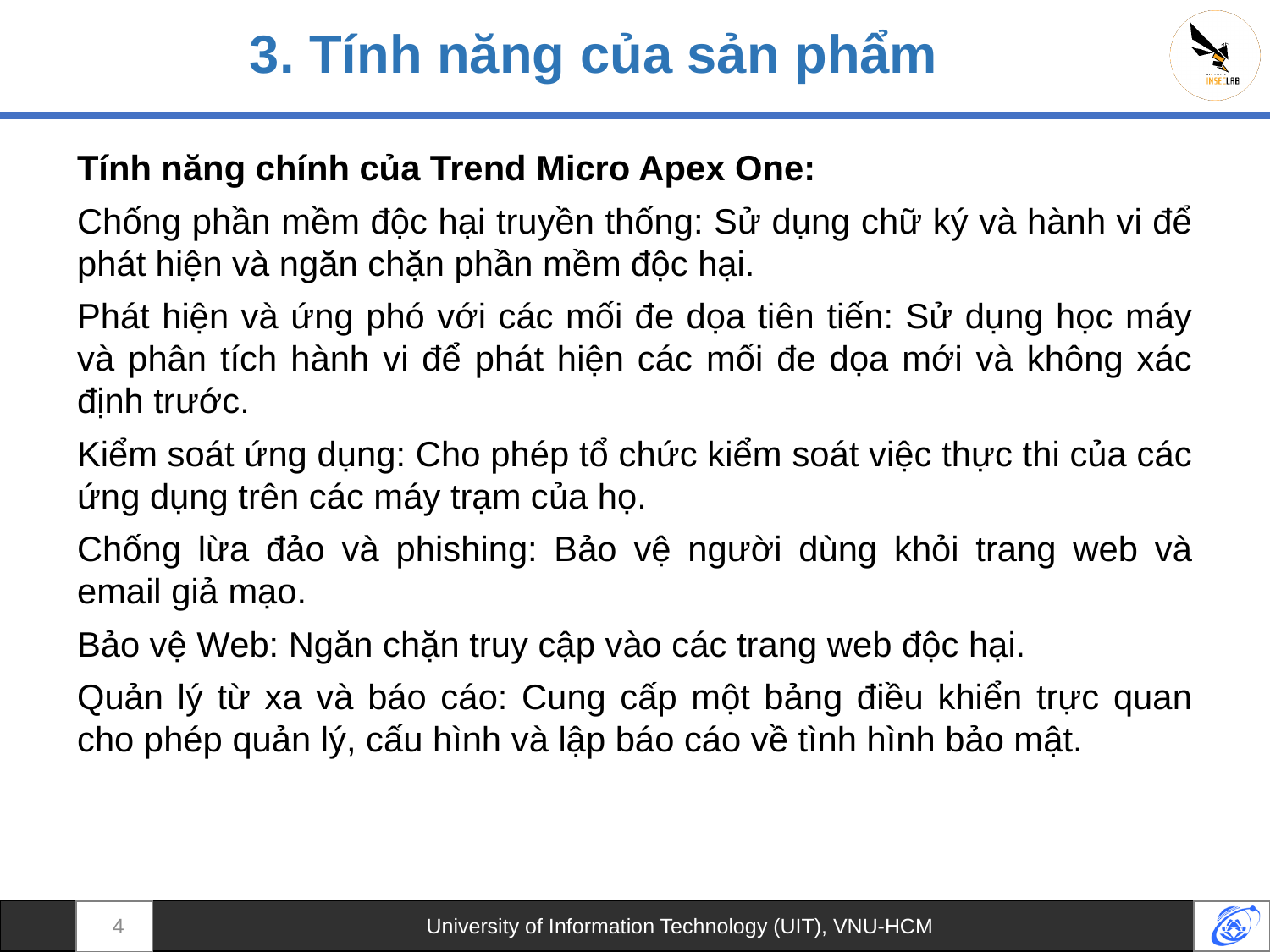

# 3. Tính năng của sản phẩm
Tính năng chính của Trend Micro Apex One:
Chống phần mềm độc hại truyền thống: Sử dụng chữ ký và hành vi để phát hiện và ngăn chặn phần mềm độc hại.
Phát hiện và ứng phó với các mối đe dọa tiên tiến: Sử dụng học máy và phân tích hành vi để phát hiện các mối đe dọa mới và không xác định trước.
Kiểm soát ứng dụng: Cho phép tổ chức kiểm soát việc thực thi của các ứng dụng trên các máy trạm của họ.
Chống lừa đảo và phishing: Bảo vệ người dùng khỏi trang web và email giả mạo.
Bảo vệ Web: Ngăn chặn truy cập vào các trang web độc hại.
Quản lý từ xa và báo cáo: Cung cấp một bảng điều khiển trực quan cho phép quản lý, cấu hình và lập báo cáo về tình hình bảo mật.
4